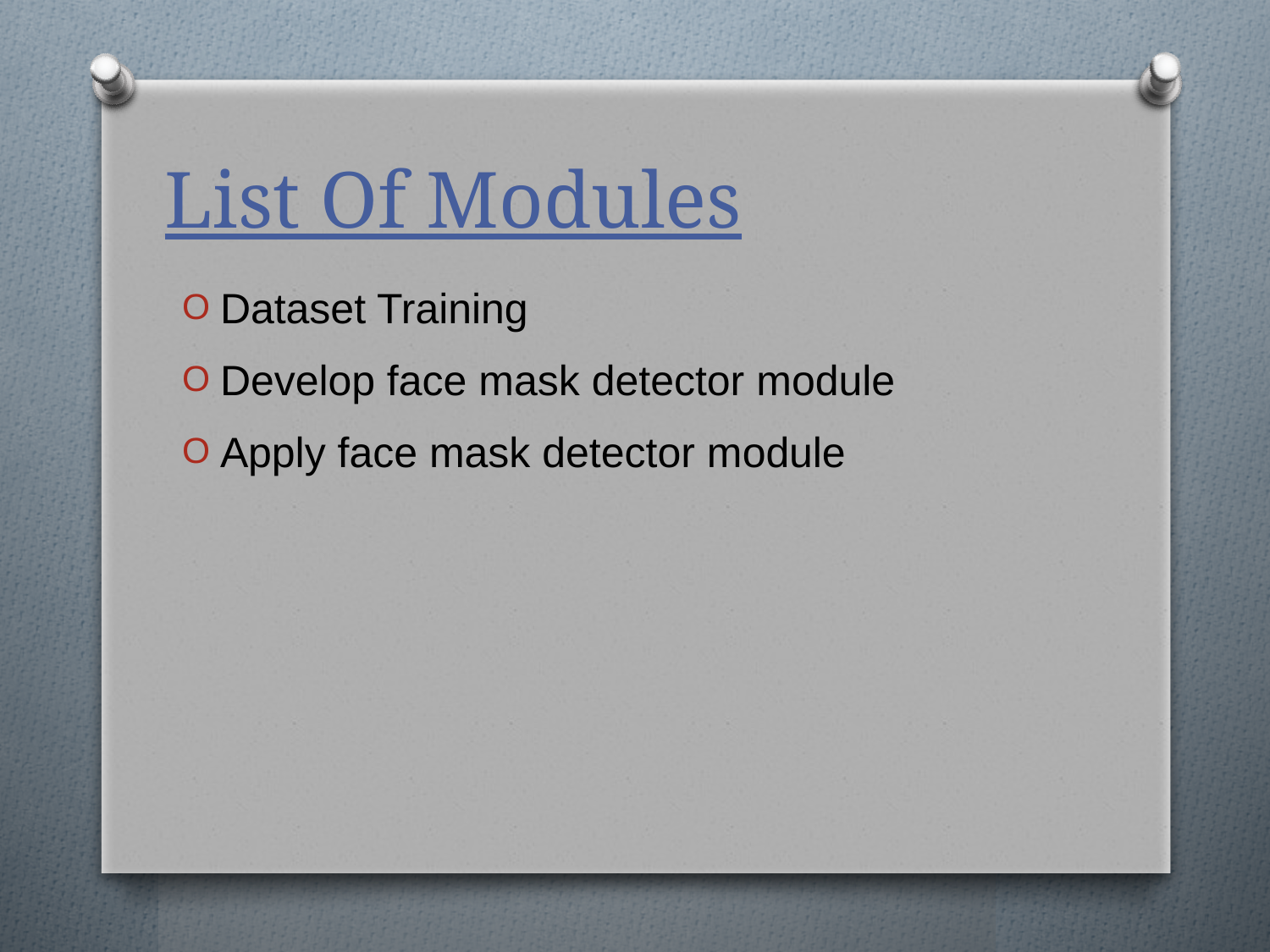

# List Of Modules
Dataset Training
Develop face mask detector module
Apply face mask detector module